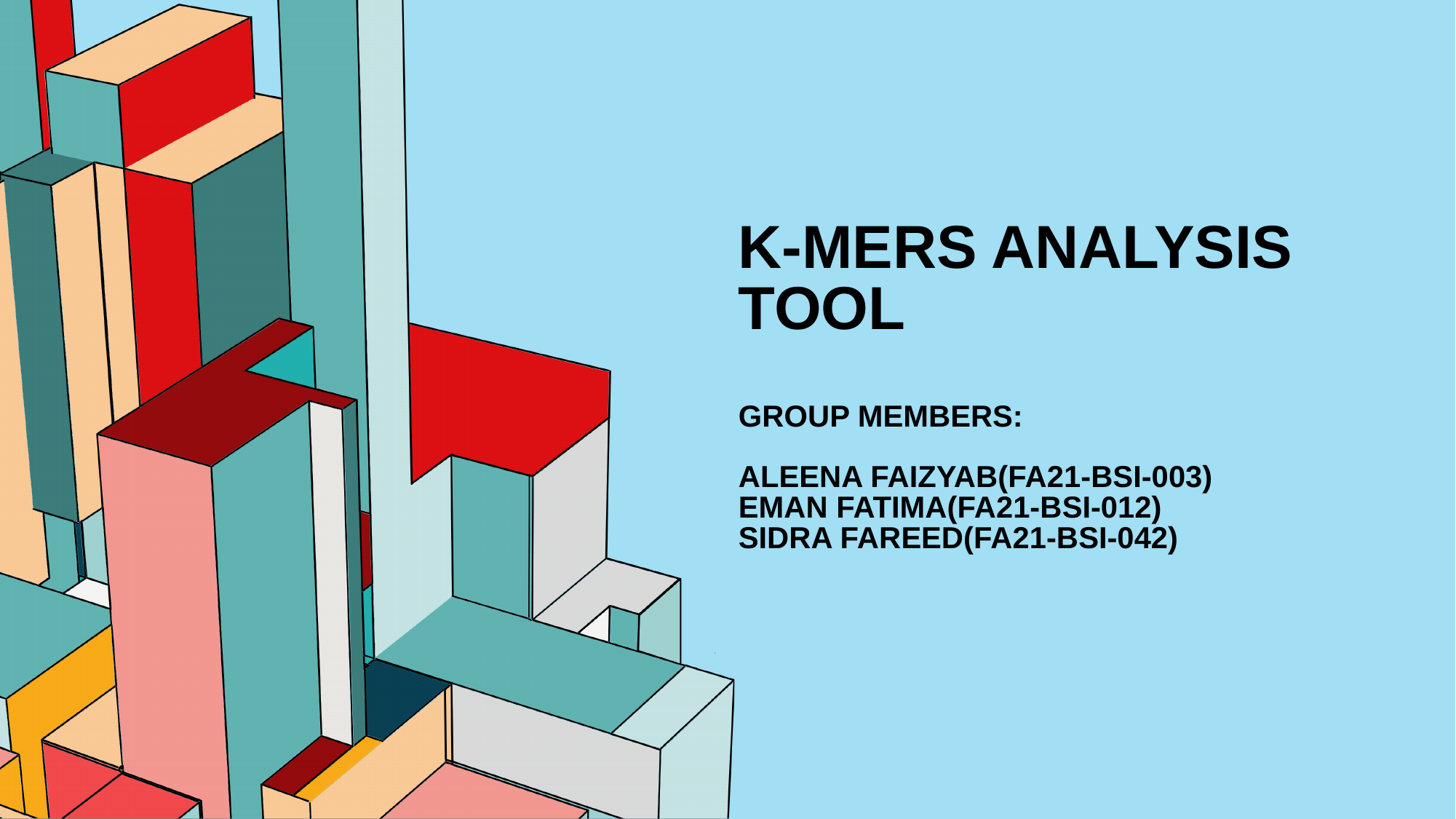

# K-MERS ANALYSIS TOOL group members: ALEENA FAIZYAB(FA21-BSI-003) EMAN FATIMA(FA21-BSI-012) SIDRA FAREED(FA21-BSI-042)